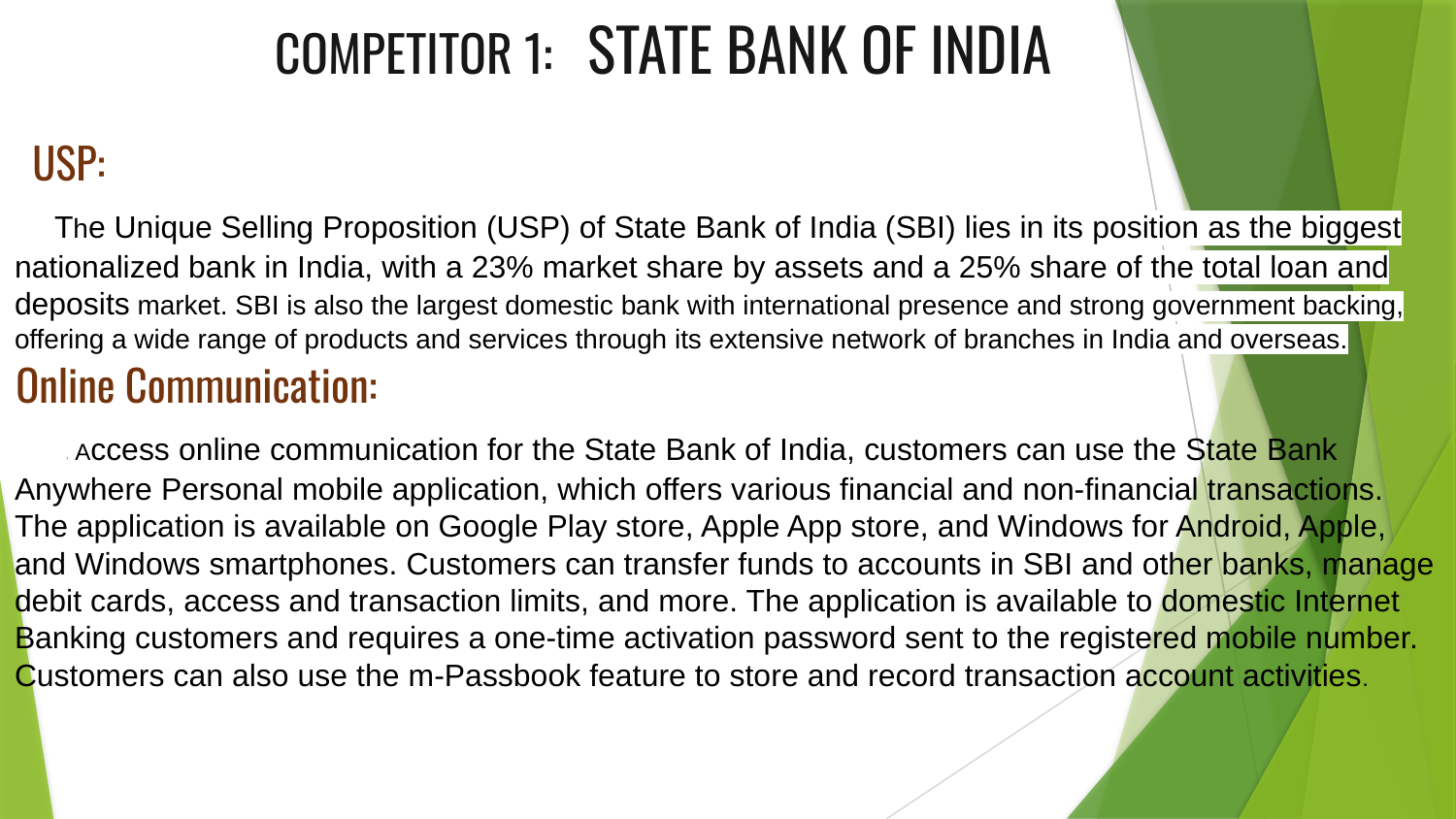

# COMPETITOR 1:   STATE BANK OF INDIA

   USP:
    The Unique Selling Proposition (USP) of State Bank of India (SBI) lies in its position as the biggest nationalized bank in India, with a 23% market share by assets and a 25% share of the total loan and deposits market. SBI is also the largest domestic bank with international presence and strong government backing, offering a wide range of products and services through its extensive network of branches in India and overseas.
 Online Communication:
      T Access online communication for the State Bank of India, customers can use the State Bank Anywhere Personal mobile application, which offers various financial and non-financial transactions. The application is available on Google Play store, Apple App store, and Windows for Android, Apple, and Windows smartphones. Customers can transfer funds to accounts in SBI and other banks, manage debit cards, access and transaction limits, and more. The application is available to domestic Internet Banking customers and requires a one-time activation password sent to the registered mobile number. Customers can also use the m-Passbook feature to store and record transaction account activities.